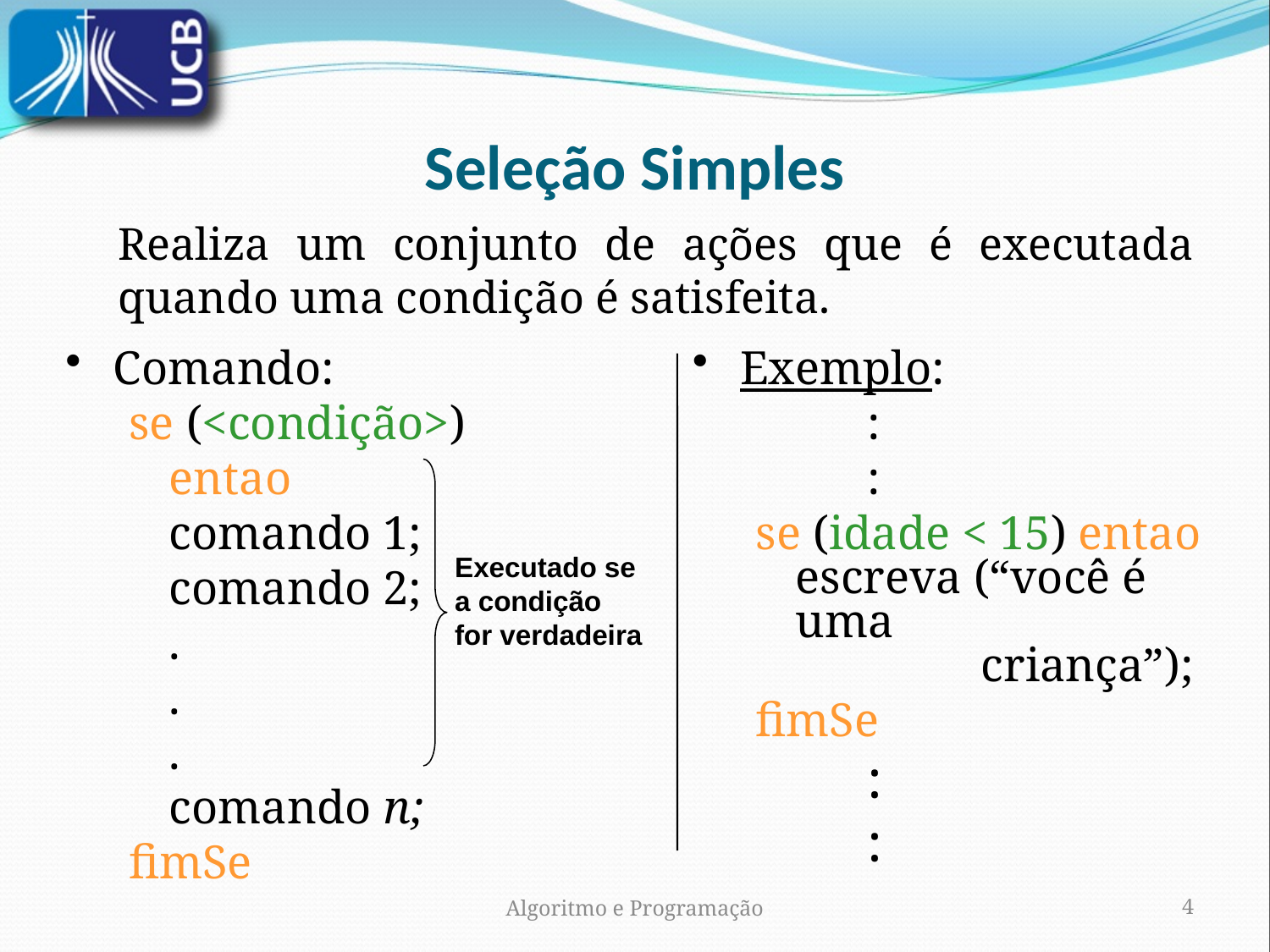

Seleção Simples
Realiza um conjunto de ações que é executada quando uma condição é satisfeita.
Comando:
se (<condição>) entao
	comando 1;
	comando 2;
	.
	.
	.
	comando n;
fimSe
Exemplo:
		:
		:
se (idade < 15) entao
	escreva (“você é uma
                   criança”);
fimSe
		:
		:

Executado se a condição for verdadeira
Algoritmo e Programação
4